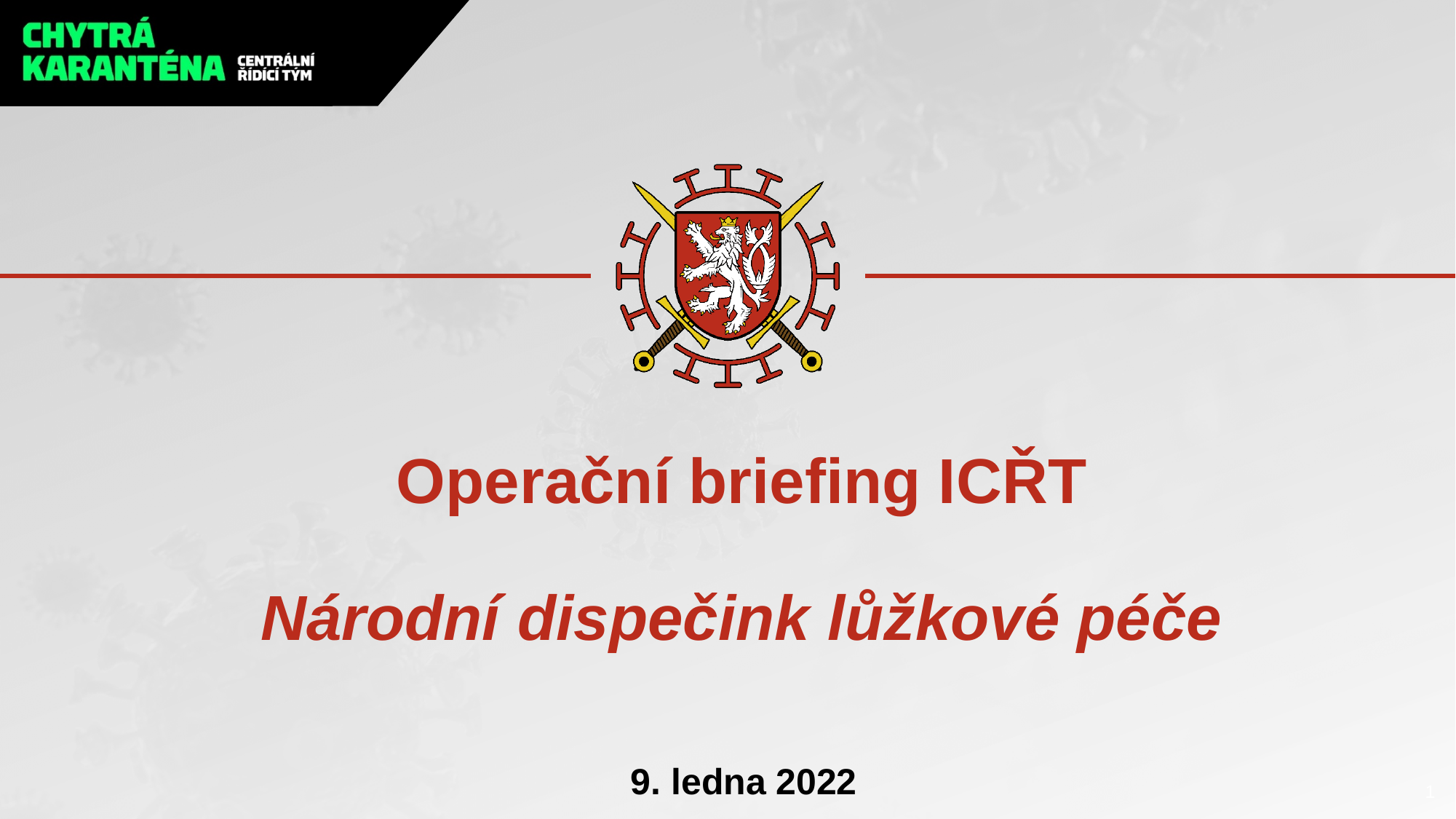

# Operační briefing ICŘT Národní dispečink lůžkové péče
9. ledna 2022
1